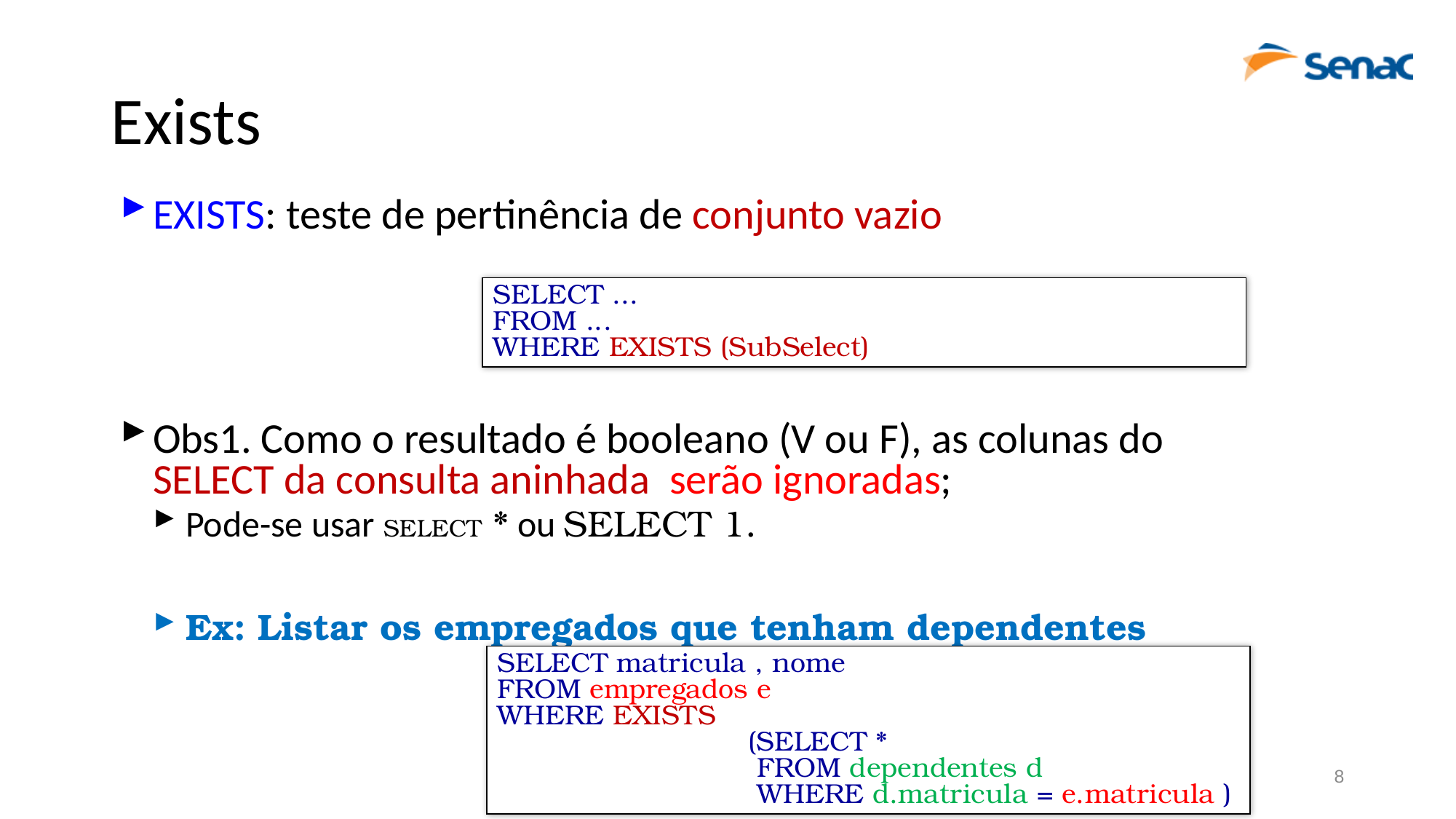

# Exists
EXISTS: teste de pertinência de conjunto vazio

Obs1. Como o resultado é booleano (V ou F), as colunas do SELECT da consulta aninhada  serão ignoradas;
Pode-se usar SELECT * ou SELECT 1.

Ex: Listar os empregados que tenham dependentes

SELECT ...
FROM ...
WHERE EXISTS (SubSelect)
SELECT matricula , nome
FROM empregados e
WHERE EXISTS
			(SELECT *
			 FROM dependentes d
			 WHERE d.matricula = e.matricula )
Roberto Harkovsky
8